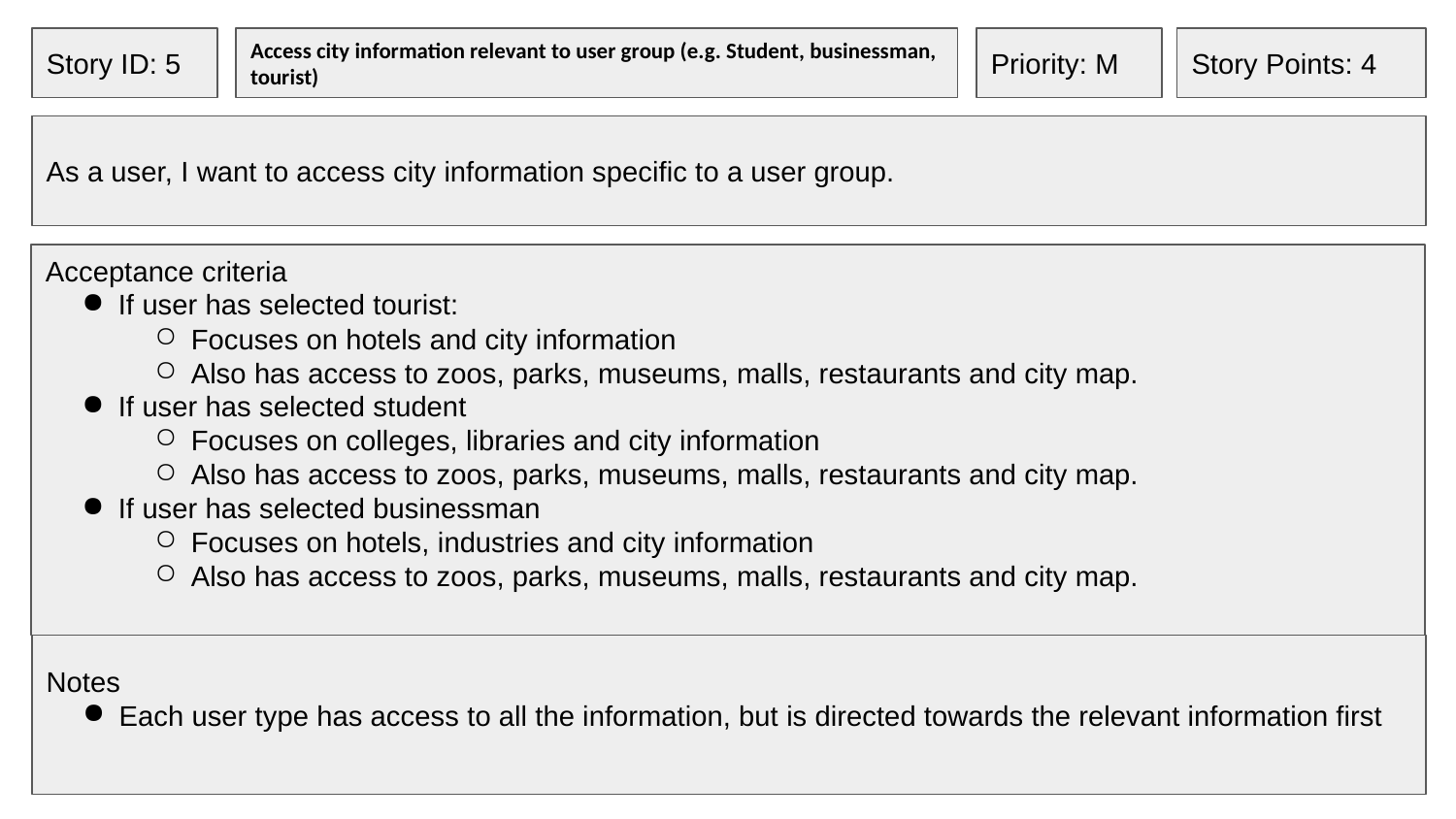

Story ID: 5
Access city information relevant to user group (e.g. Student, businessman, tourist)
Priority: M
Story Points: 4
As a user, I want to access city information specific to a user group.
Acceptance criteria
If user has selected tourist:
Focuses on hotels and city information
Also has access to zoos, parks, museums, malls, restaurants and city map.
If user has selected student
Focuses on colleges, libraries and city information
Also has access to zoos, parks, museums, malls, restaurants and city map.
If user has selected businessman
Focuses on hotels, industries and city information
Also has access to zoos, parks, museums, malls, restaurants and city map.

Notes
Each user type has access to all the information, but is directed towards the relevant information first